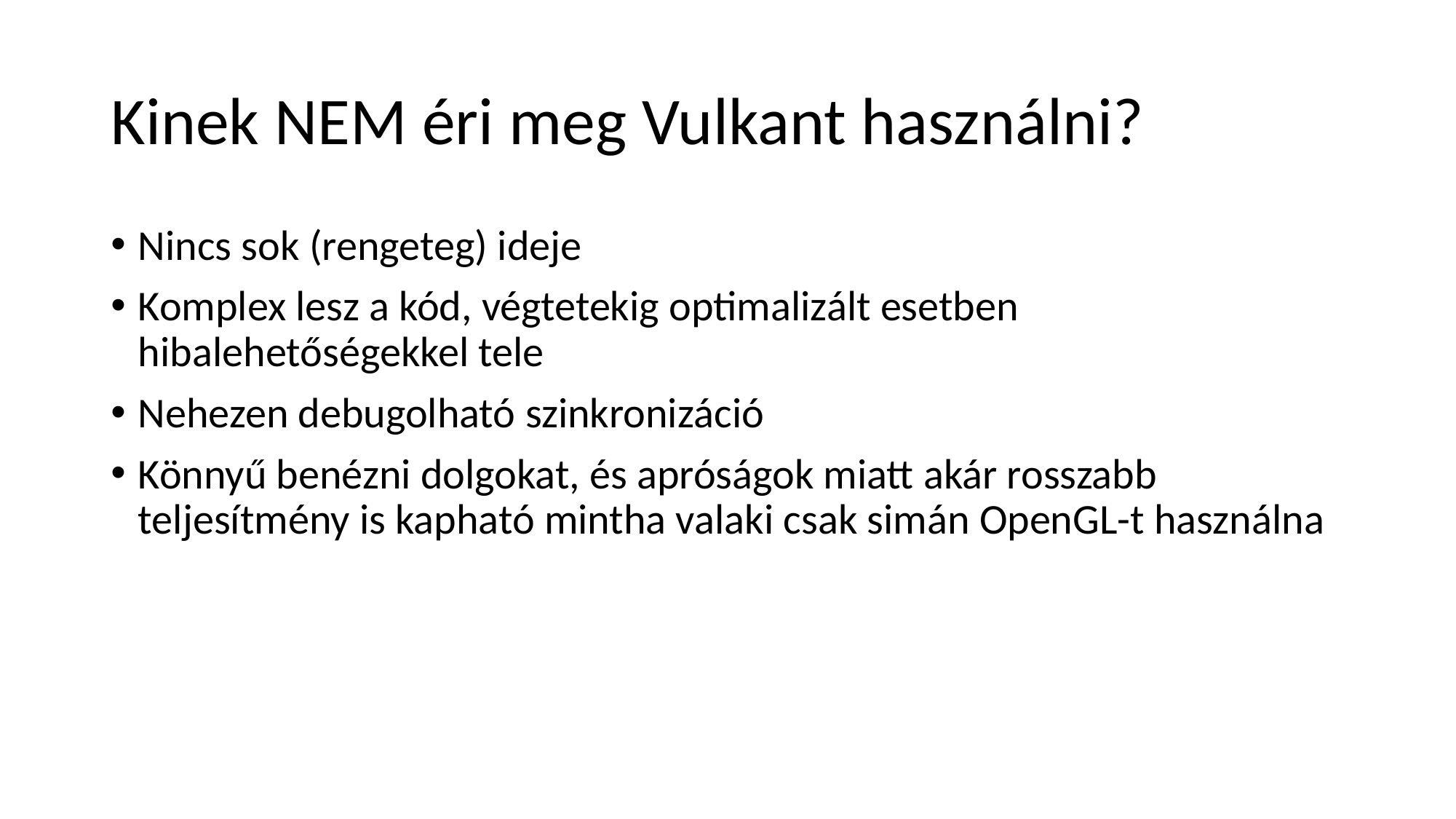

# Kinek NEM éri meg Vulkant használni?
Nincs sok (rengeteg) ideje
Komplex lesz a kód, végtetekig optimalizált esetben hibalehetőségekkel tele
Nehezen debugolható szinkronizáció
Könnyű benézni dolgokat, és apróságok miatt akár rosszabb teljesítmény is kapható mintha valaki csak simán OpenGL-t használna